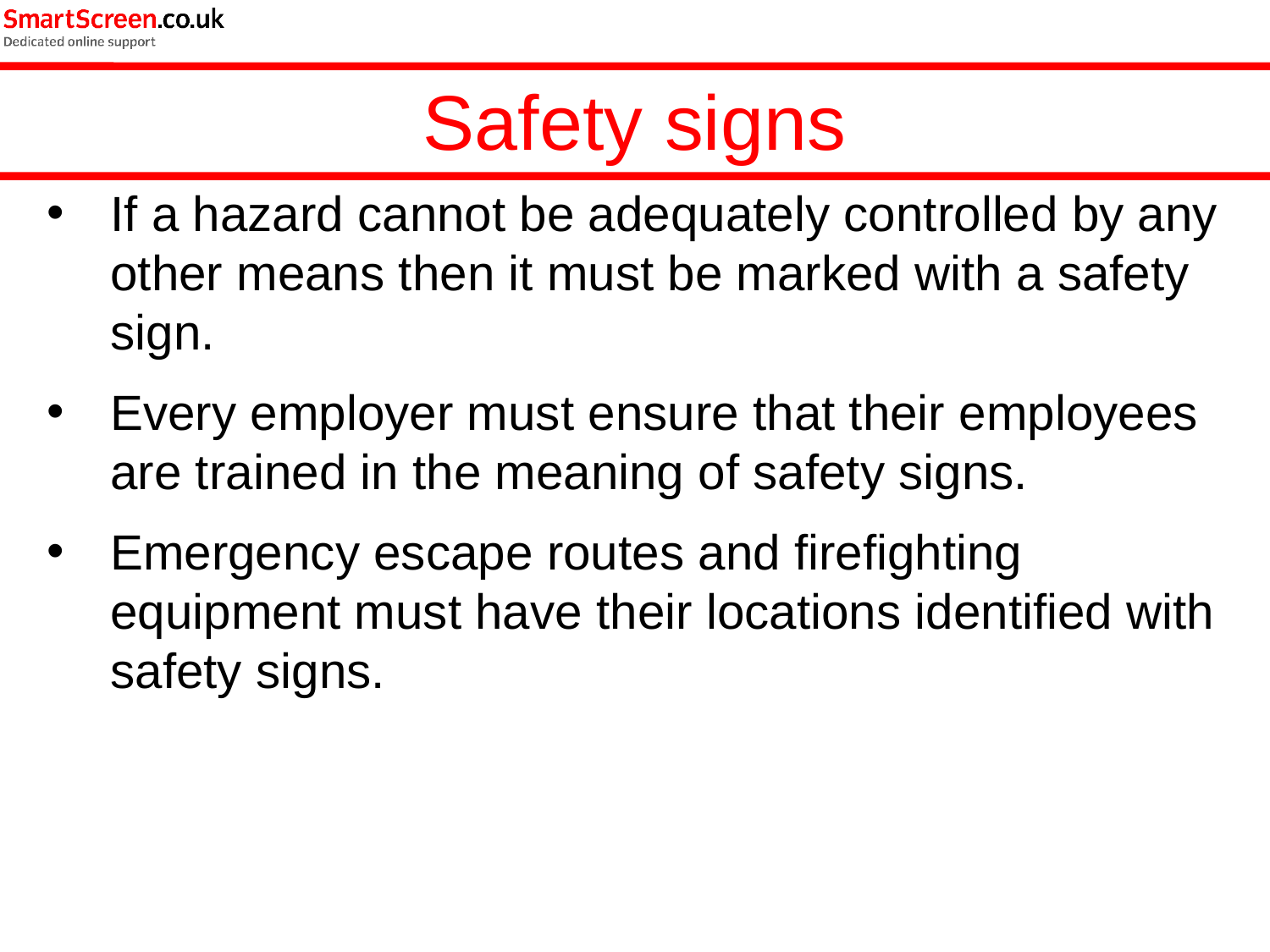

Safety signs
If a hazard cannot be adequately controlled by any other means then it must be marked with a safety sign.
Every employer must ensure that their employees are trained in the meaning of safety signs.
Emergency escape routes and firefighting equipment must have their locations identified with safety signs.